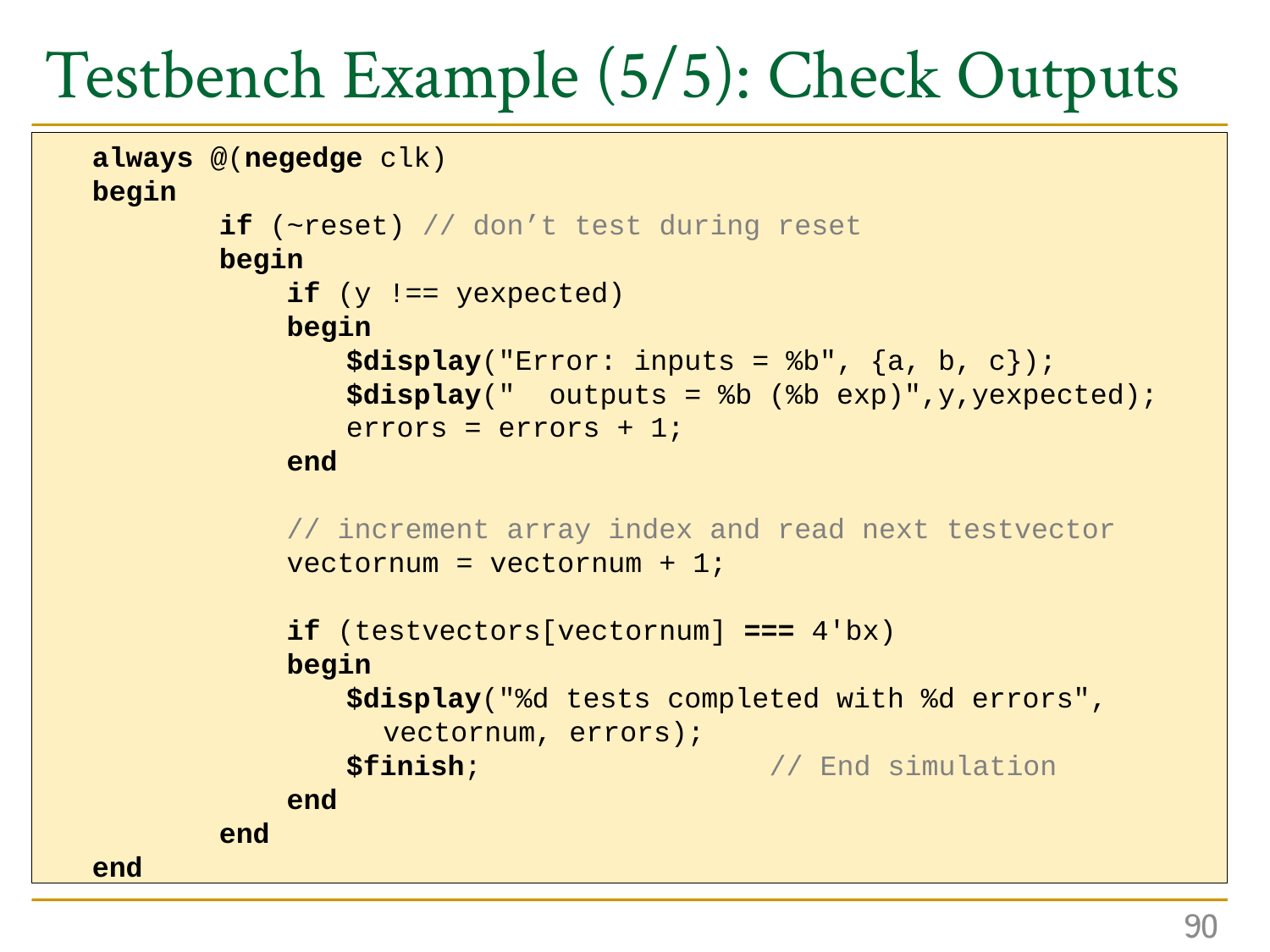

# Testbench Example (5/5): Check Outputs
	always @(negedge clk)
	begin
		if (~reset) // don’t test during reset
		begin
		    if (y !== yexpected)
		    begin
			$display("Error: inputs = %b", {a, b, c});
			$display("  outputs = %b (%b exp)",y,yexpected);
			errors = errors + 1;
      	    end

		    // increment array index and read next testvector
		    vectornum = vectornum + 1;

		    if (testvectors[vectornum] === 4'bx)
		    begin
			$display("%d tests completed with %d errors",
                    vectornum, errors);
			$finish;                 // End simulation
      	    end
		end
	end

90